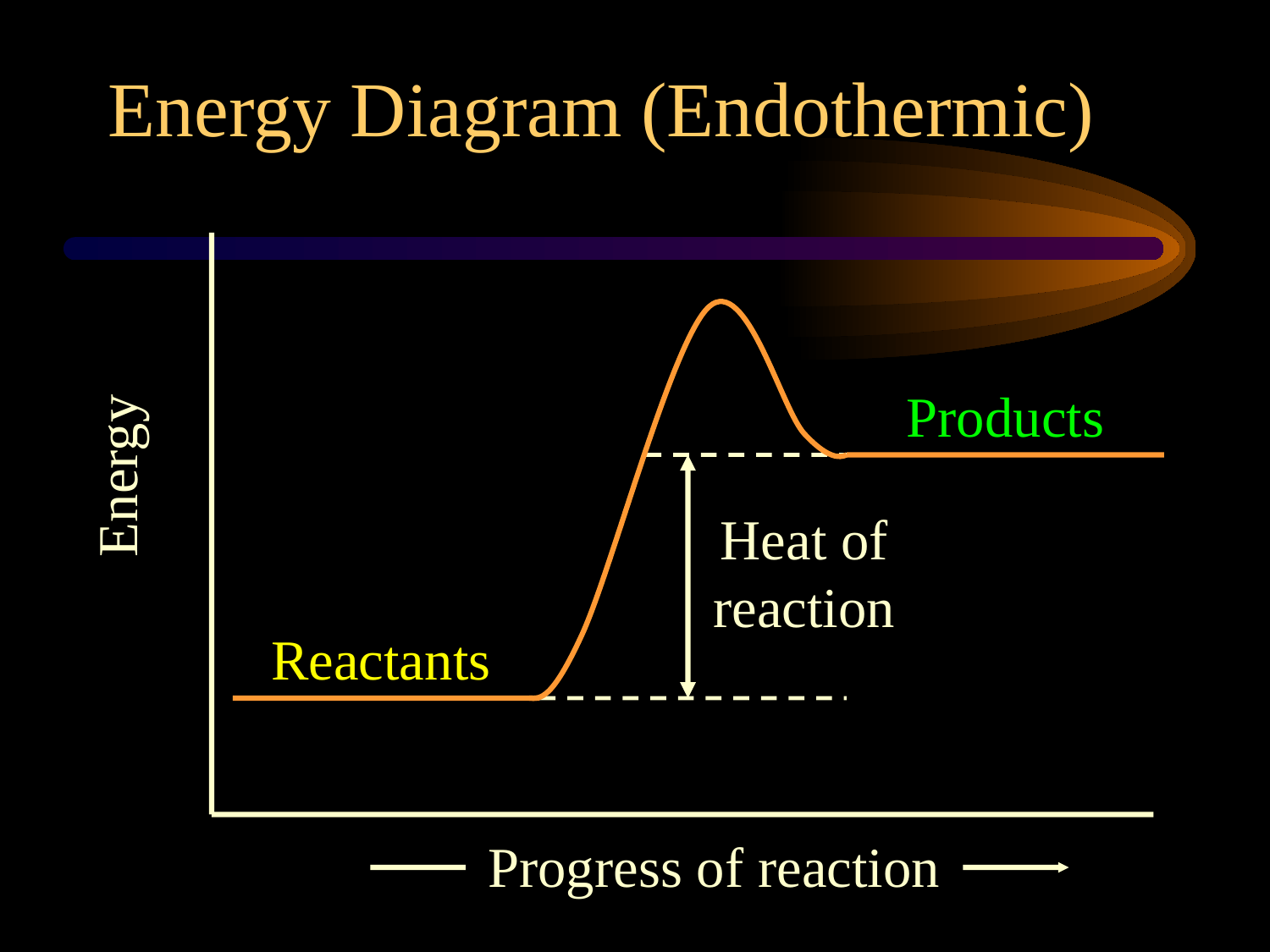

Energy Diagram (Endothermic)

Products
Energy

Heat of reaction
Reactants

Progress of reaction